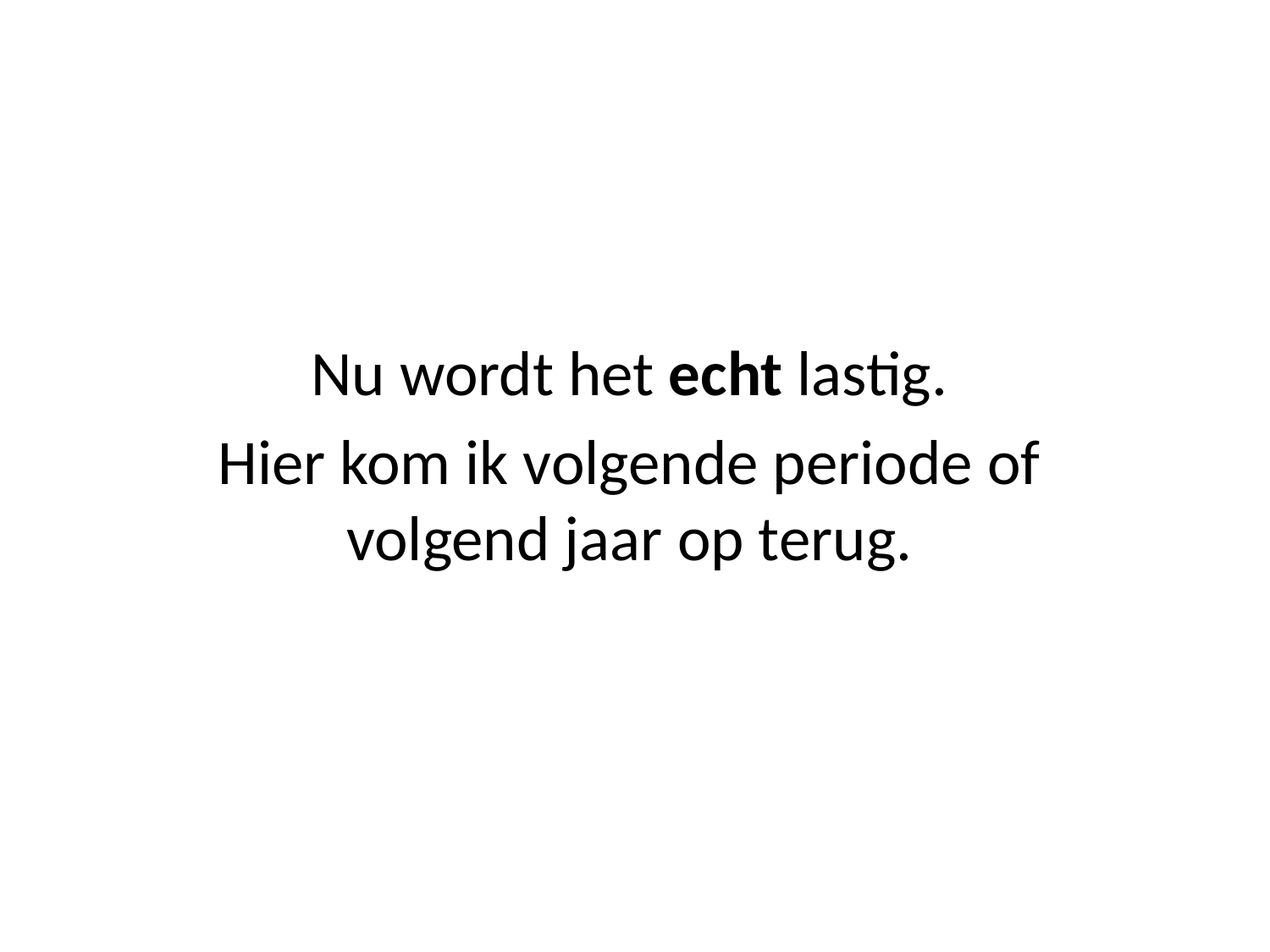

Nu wordt het echt lastig.
Hier kom ik volgende periode of volgend jaar op terug.